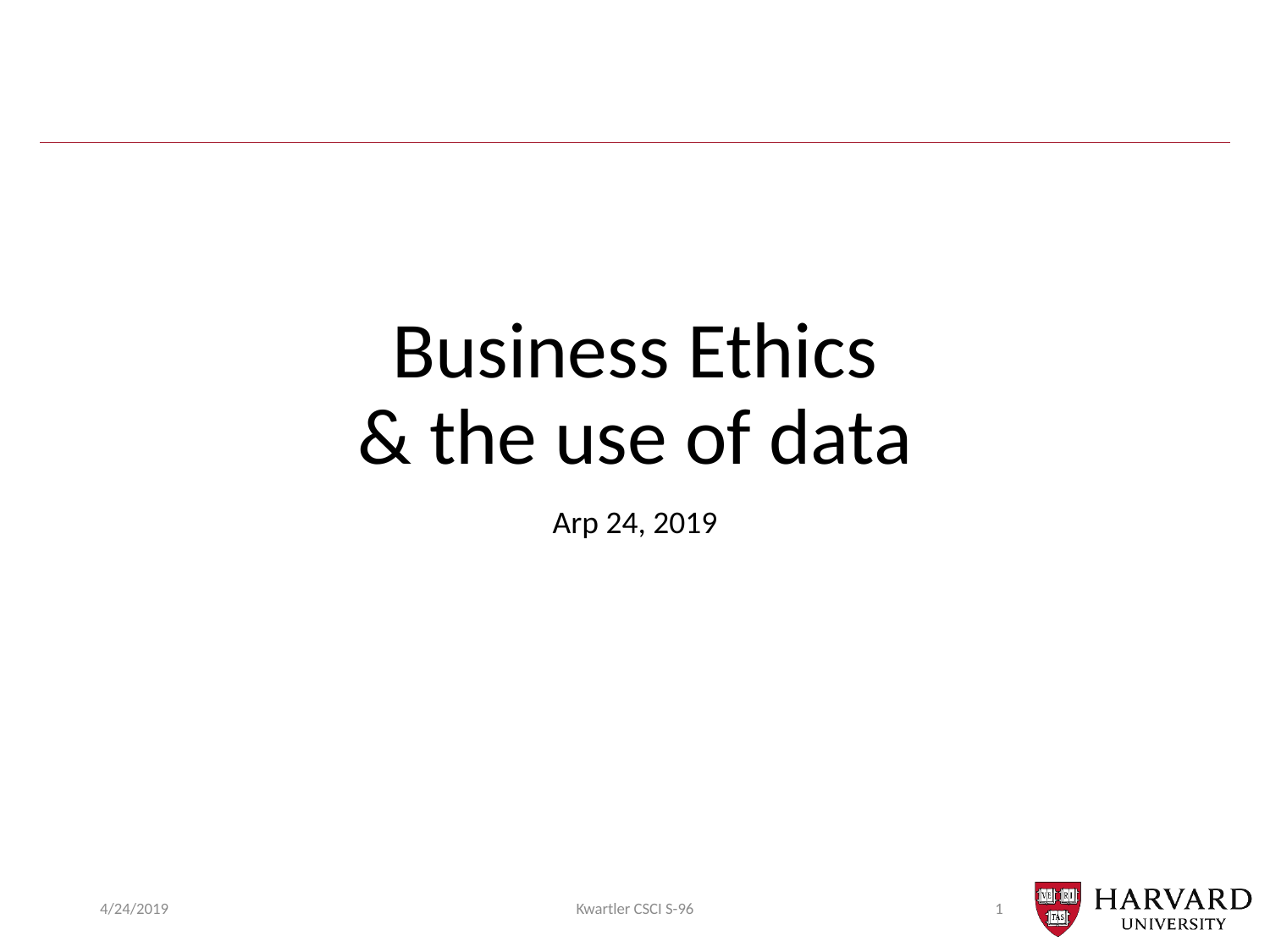

# Business Ethics & the use of data
Arp 24, 2019
4/24/2019
Kwartler CSCI S-96
1